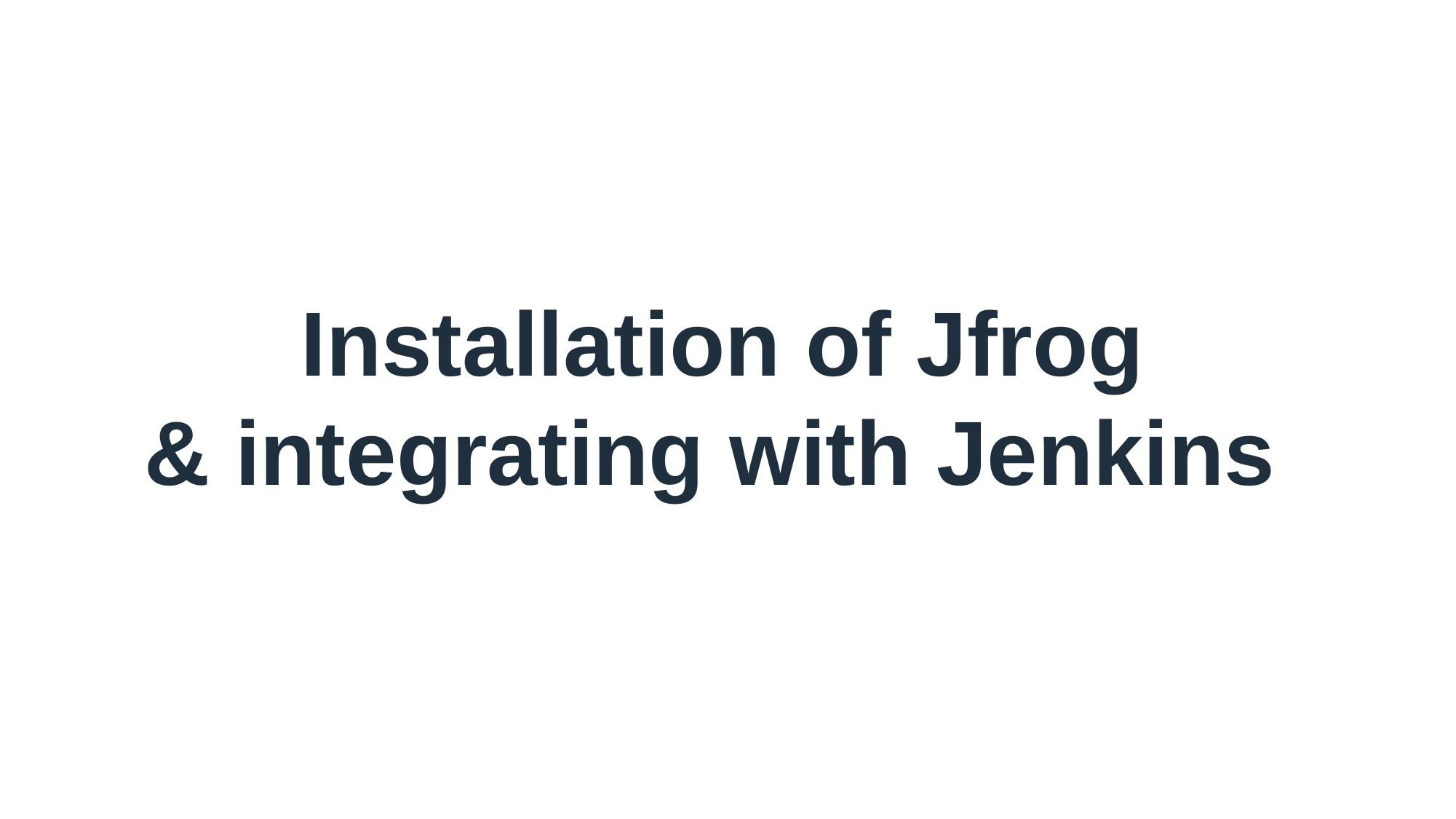

Installation of Jfrog
 & integrating with Jenkins